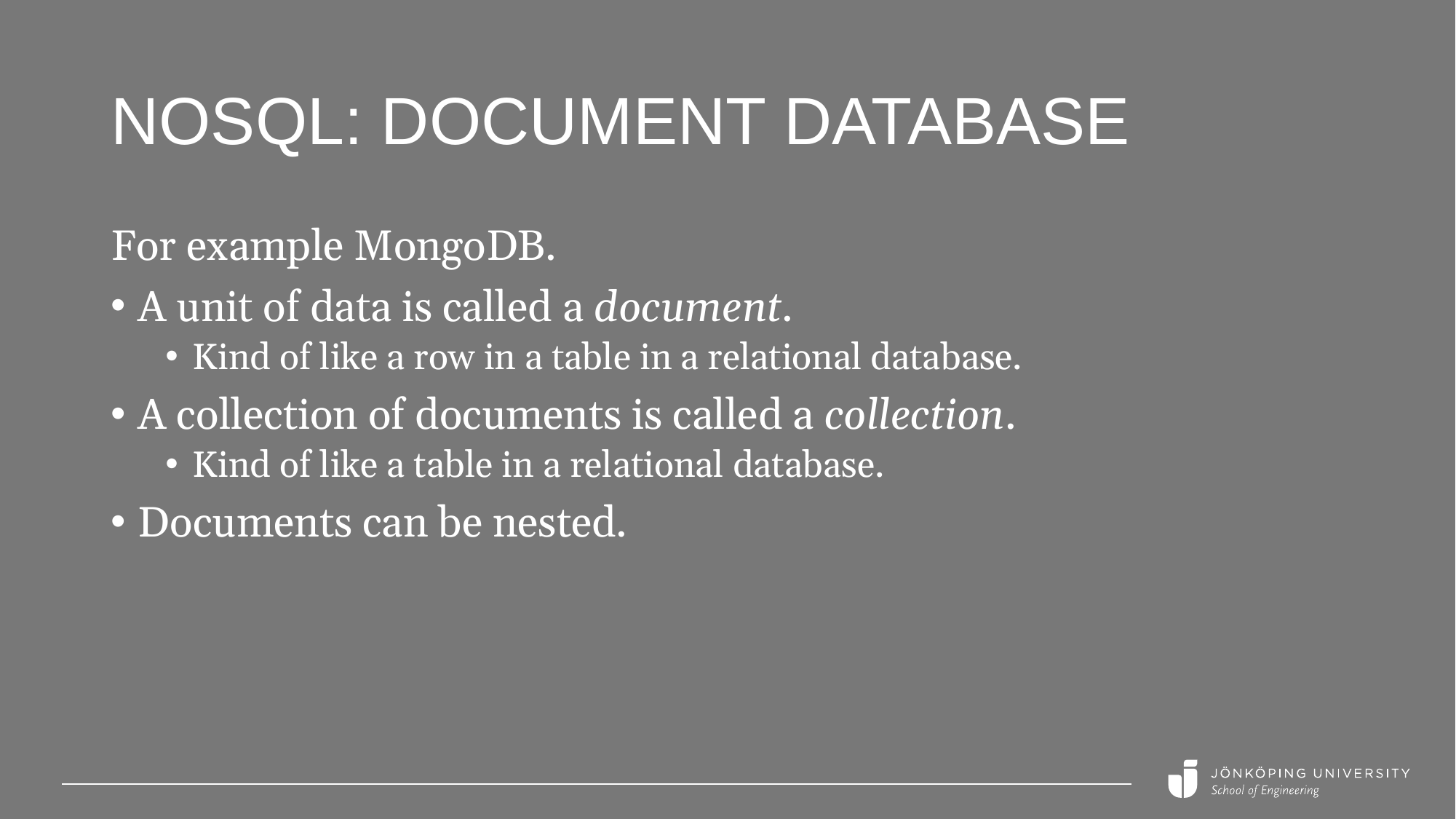

# NoSQL: Document Database
For example MongoDB.
A unit of data is called a document.
Kind of like a row in a table in a relational database.
A collection of documents is called a collection.
Kind of like a table in a relational database.
Documents can be nested.